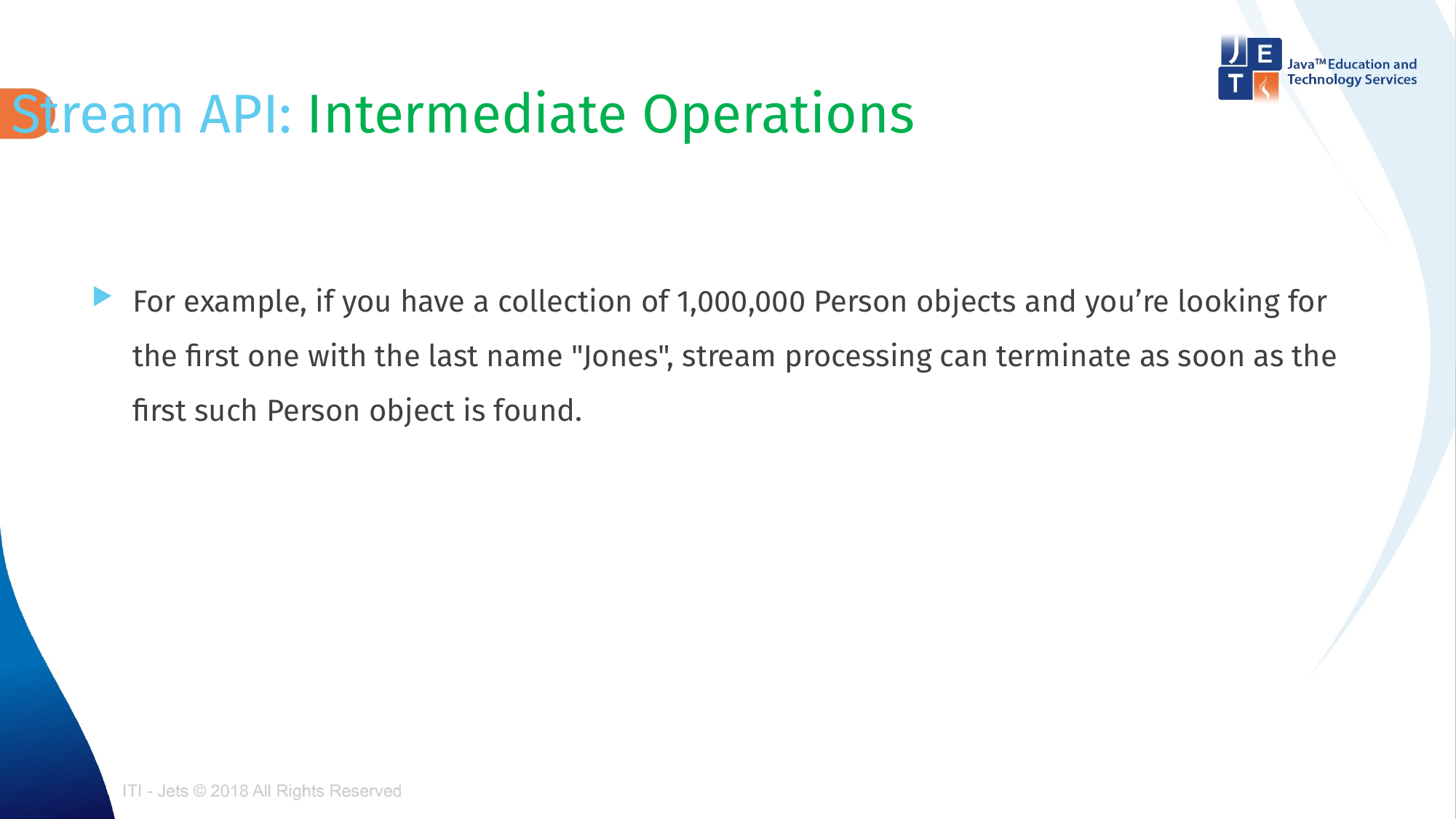

Stream API: Intermediate Operations
#
For example, if you have a collection of 1,000,000 Person objects and you’re looking for the first one with the last name "Jones", stream processing can terminate as soon as the first such Person object is found.